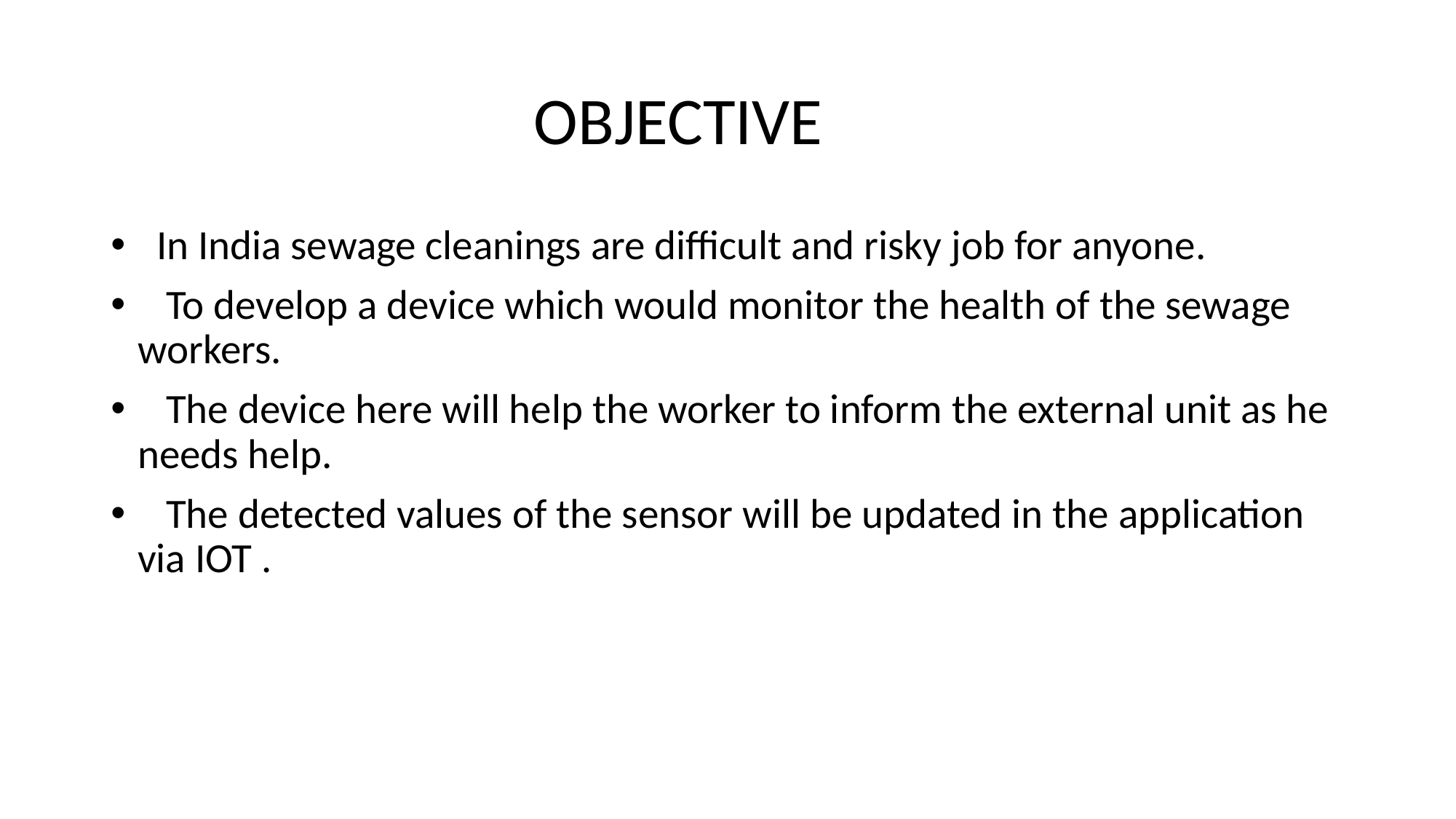

# OBJECTIVE
  In India sewage cleanings are difficult and risky job for anyone.
   To develop a device which would monitor the health of the sewage workers.
   The device here will help the worker to inform the external unit as he needs help.
   The detected values of the sensor will be updated in the application via IOT .